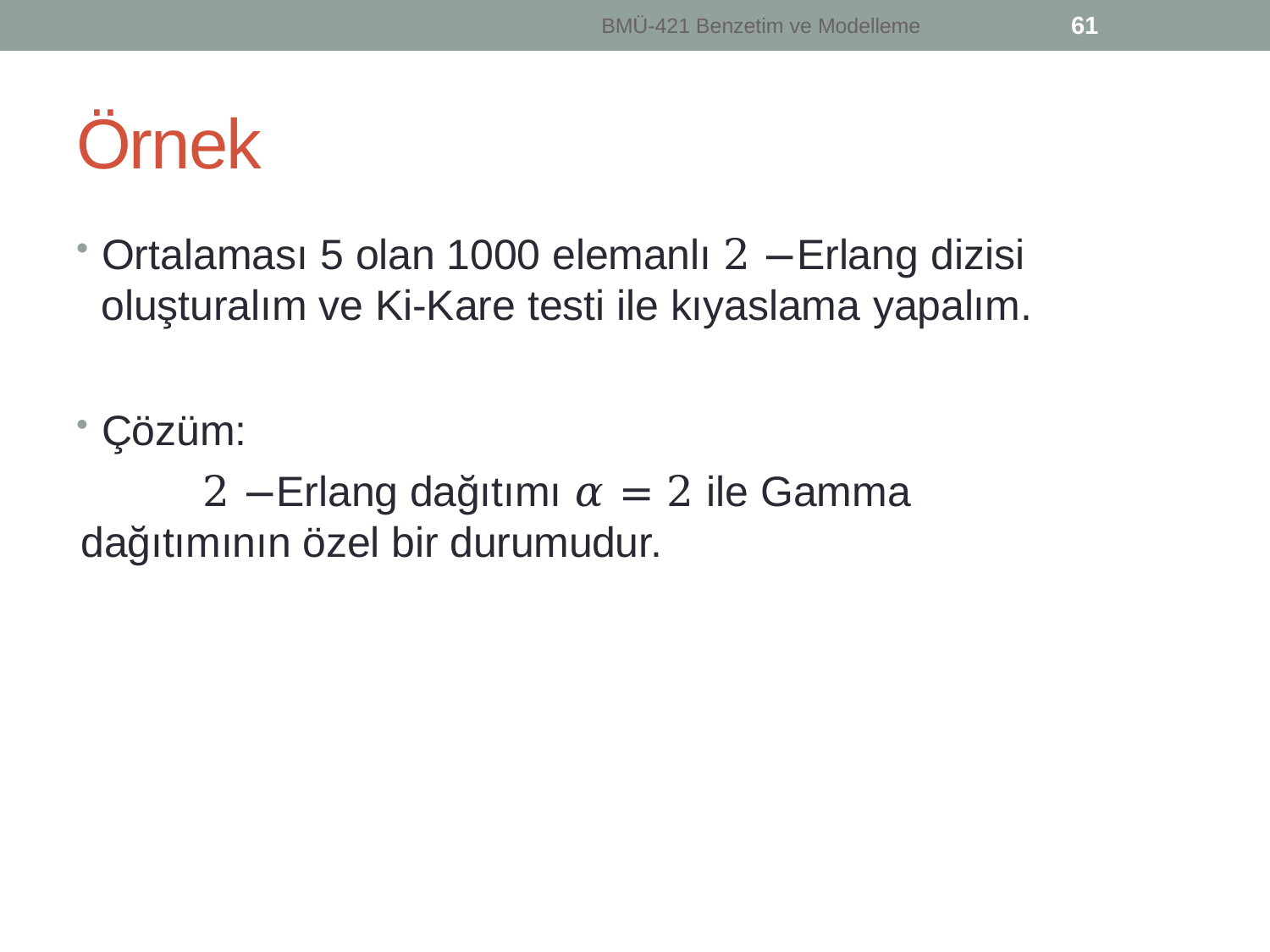

61
BMÜ-421 Benzetim ve Modelleme
Örnek
Ortalaması 5 olan 1000 elemanlı 2 −Erlang dizisi
oluşturalım ve Ki-Kare testi ile kıyaslama yapalım.

Çözüm:
2 −Erlang dağıtımı 𝛼 = 2 ile Gamma  dağıtımının özel bir durumudur.